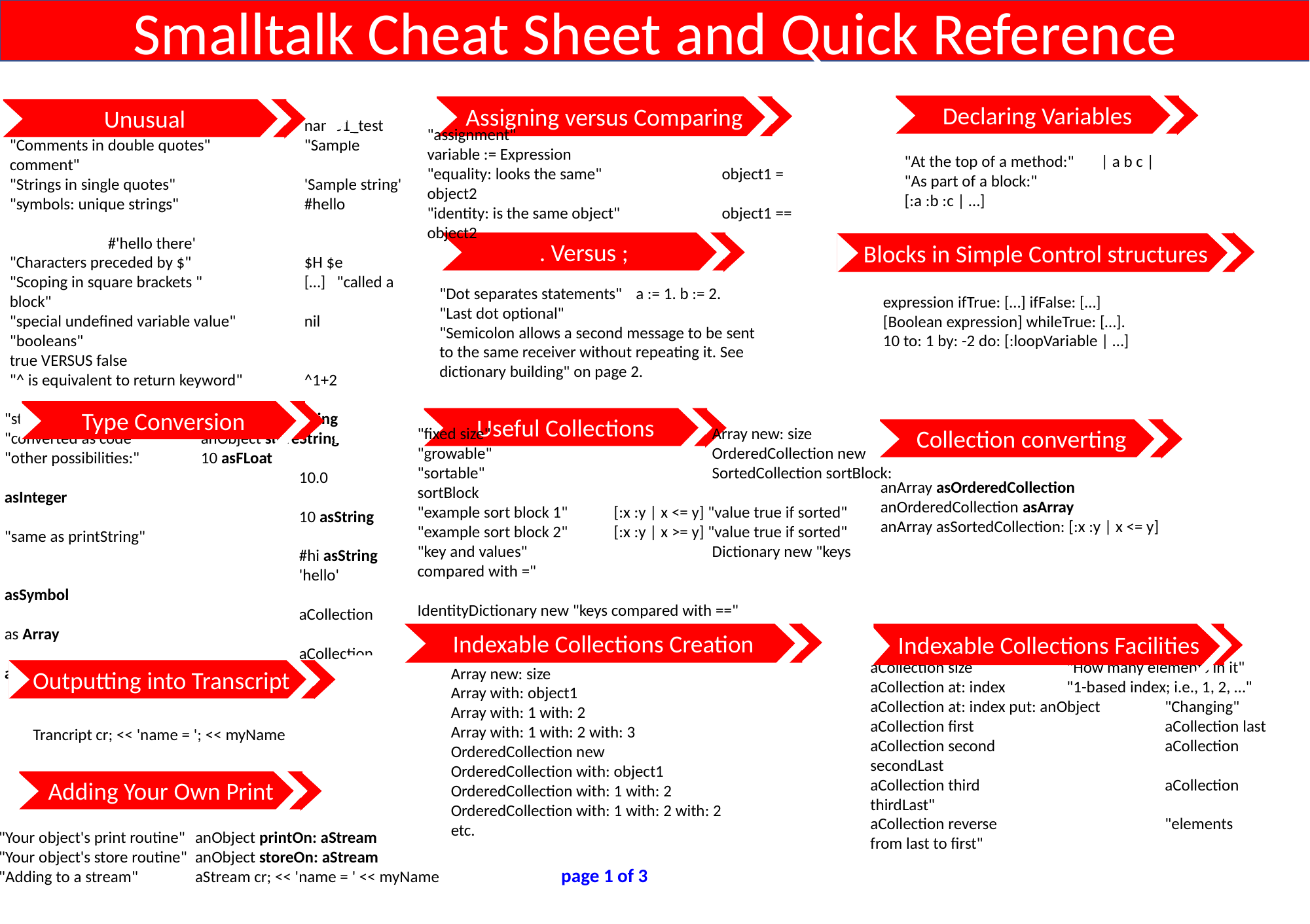

Smalltalk Cheat Sheet and Quick Reference

Declaring Variables

Unusual

Assigning versus Comparing

"Variable name example"		name1_test
"Comments in double quotes"	"Sample comment"
"Strings in single quotes"		'Sample string'
"symbols: unique strings"		#hello
					#'hello there'
"Characters preceded by $"		$H $e
"Scoping in square brackets "		[…]   "called a block"
"special undefined variable value"	nil
"booleans"				true VERSUS false
"^ is equivalent to return keyword"	^1+2
"At the top of a method:"	| a b c |
"As part of a block:"		[:a :b :c | …]
"assignment"				variable := Expression
"equality: looks the same"		object1 = object2
"identity: is the same object"		object1 == object2

. Versus ;

Blocks in Simple Control structures

expression ifTrue: […] ifFalse: […]
[Boolean expression] whileTrue: […].
10 to: 1 by: -2 do: [:loopVariable | …]
"Dot separates statements"	a := 1. b := 2.
"Last dot optional"
"Semicolon allows a second message to be sent to the same receiver without repeating it. See dictionary building" on page 2.

Type Conversion

Useful Collections

Collection converting

"fixed size"			Array new: size
"growable"			OrderedCollection new
"sortable"			SortedCollection sortBlock: sortBlock
"example sort block 1"	[:x :y | x <= y] "value true if sorted"
"example sort block 2"	[:x :y | x >= y] "value true if sorted"
"key and values"		Dictionary new "keys compared with ="
				IdentityDictionary new "keys compared with =="
anArray asOrderedCollection
anOrderedCollection asArray
anArray asSortedCollection: [:x :y | x <= y]
"string conversion"	anObject printString
"converted as code"	anObject storeString
"other possibilities:"	10 asFLoat
			10.0 asInteger
			10 asString   "same as printString"
			#hi asString
			'hello' asSymbol
			aCollection as Array
			aCollection asOrderedColllection
Indexable Collections Creation

Indexable Collections Facilities

Outputting into Transcript

Array new: size
Array with: object1
Array with: 1 with: 2
Array with: 1 with: 2 with: 3
OrderedCollection new
OrderedCollection with: object1
OrderedCollection with: 1 with: 2
OrderedCollection with: 1 with: 2 with: 2
etc.
aCollection size	"How many elements in it"
aCollection at: index	"1-based index; i.e., 1, 2, …"
aCollection at: index put: anObject	"Changing"
aCollection first		aCollection last
aCollection second	 	aCollection secondLast
aCollection third	 	aCollection thirdLast"
aCollection reverse 		"elements from last to first"
Trancript cr; << 'name = '; << myName

Adding Your Own Print

"Your object's print routine"	anObject printOn: aStream
"Your object's store routine"	anObject storeOn: aStream
"Adding to a stream"	aStream cr; << 'name = ' << myName
page 1 of 3